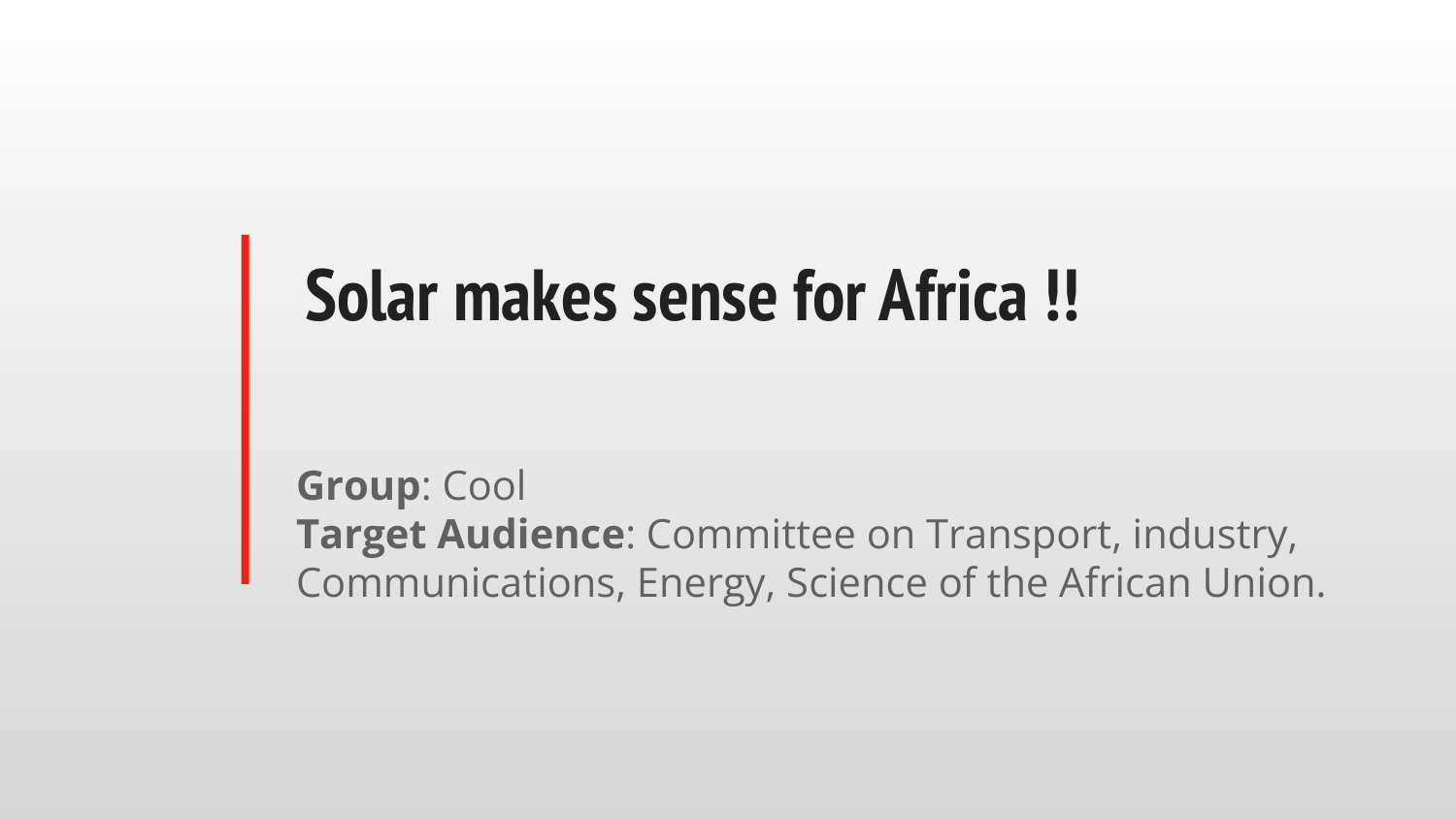

# Solar makes sense for Africa !!
Group: Cool
Target Audience: Committee on Transport, industry, Communications, Energy, Science of the African Union.